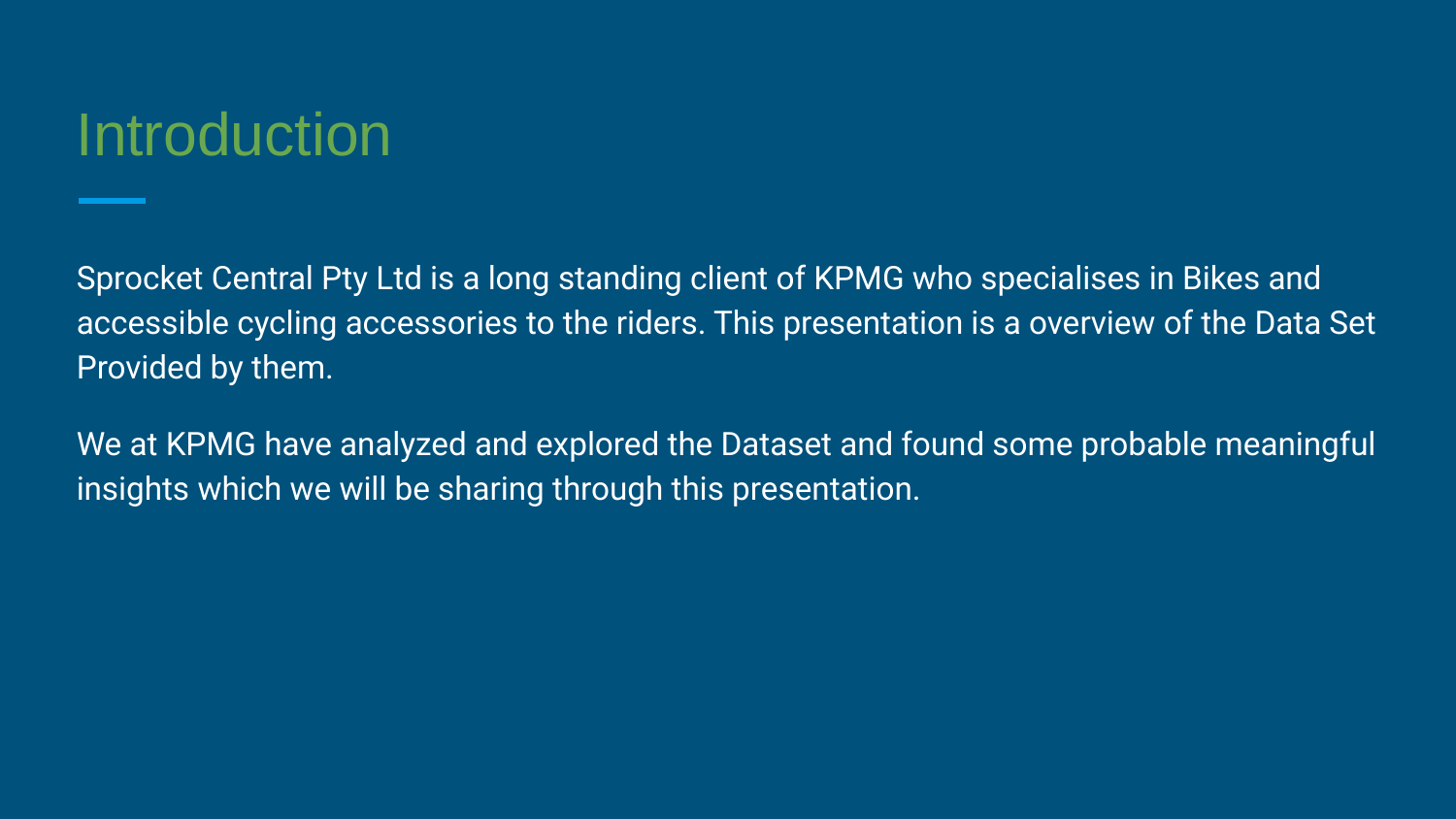

# Introduction
Sprocket Central Pty Ltd is a long standing client of KPMG who specialises in Bikes and accessible cycling accessories to the riders. This presentation is a overview of the Data Set Provided by them.
We at KPMG have analyzed and explored the Dataset and found some probable meaningful insights which we will be sharing through this presentation.